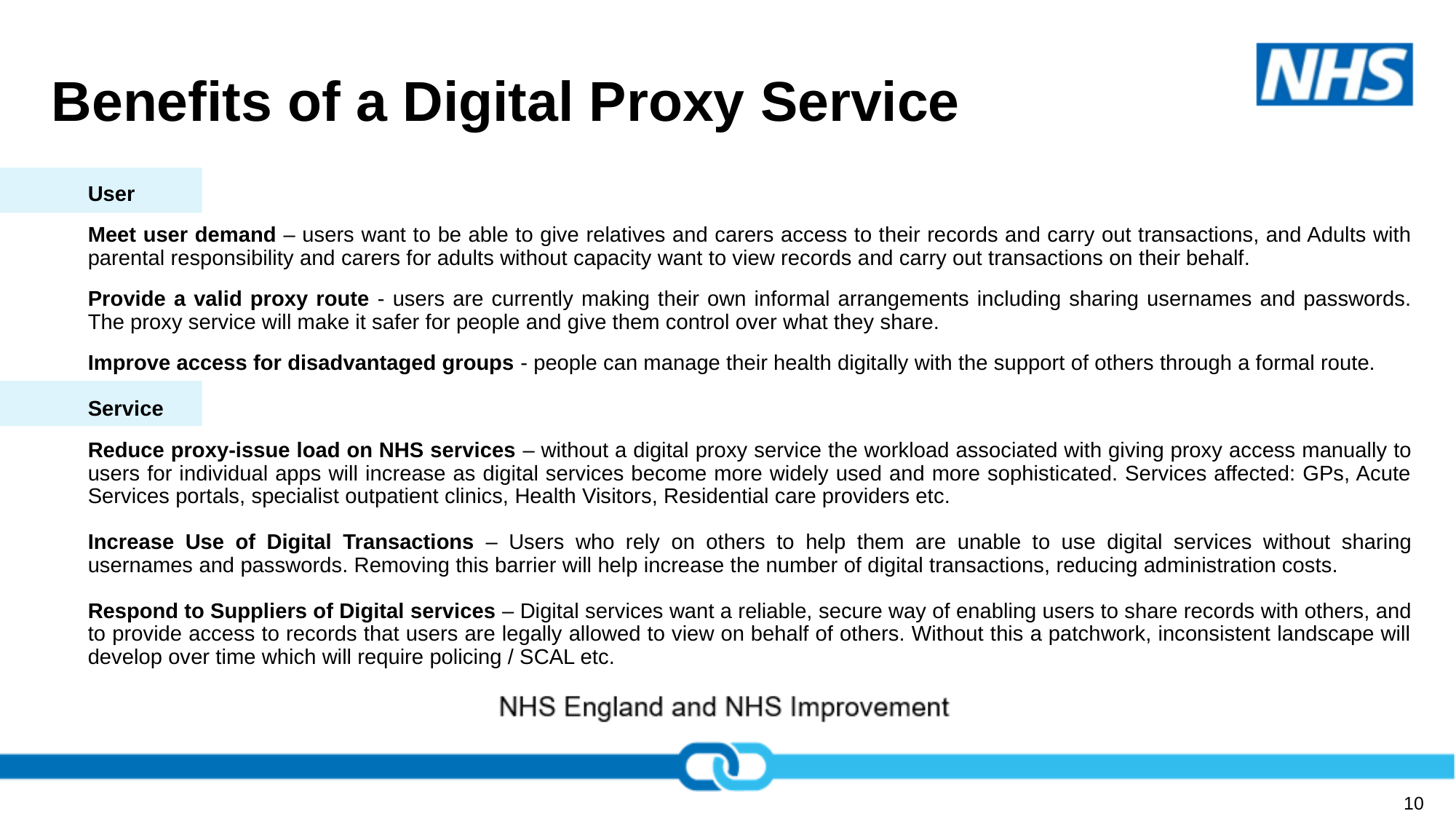

# Benefits of a Digital Proxy Service

User
Meet user demand – users want to be able to give relatives and carers access to their records and carry out transactions, and Adults with parental responsibility and carers for adults without capacity want to view records and carry out transactions on their behalf.
Provide a valid proxy route - users are currently making their own informal arrangements including sharing usernames and passwords. The proxy service will make it safer for people and give them control over what they share.
Improve access for disadvantaged groups - people can manage their health digitally with the support of others through a formal route.

Service
Reduce proxy-issue load on NHS services – without a digital proxy service the workload associated with giving proxy access manually to users for individual apps will increase as digital services become more widely used and more sophisticated. Services affected: GPs, Acute Services portals, specialist outpatient clinics, Health Visitors, Residential care providers etc.

Increase Use of Digital Transactions – Users who rely on others to help them are unable to use digital services without sharing usernames and passwords. Removing this barrier will help increase the number of digital transactions, reducing administration costs.

Respond to Suppliers of Digital services – Digital services want a reliable, secure way of enabling users to share records with others, and to provide access to records that users are legally allowed to view on behalf of others. Without this a patchwork, inconsistent landscape will develop over time which will require policing / SCAL etc.